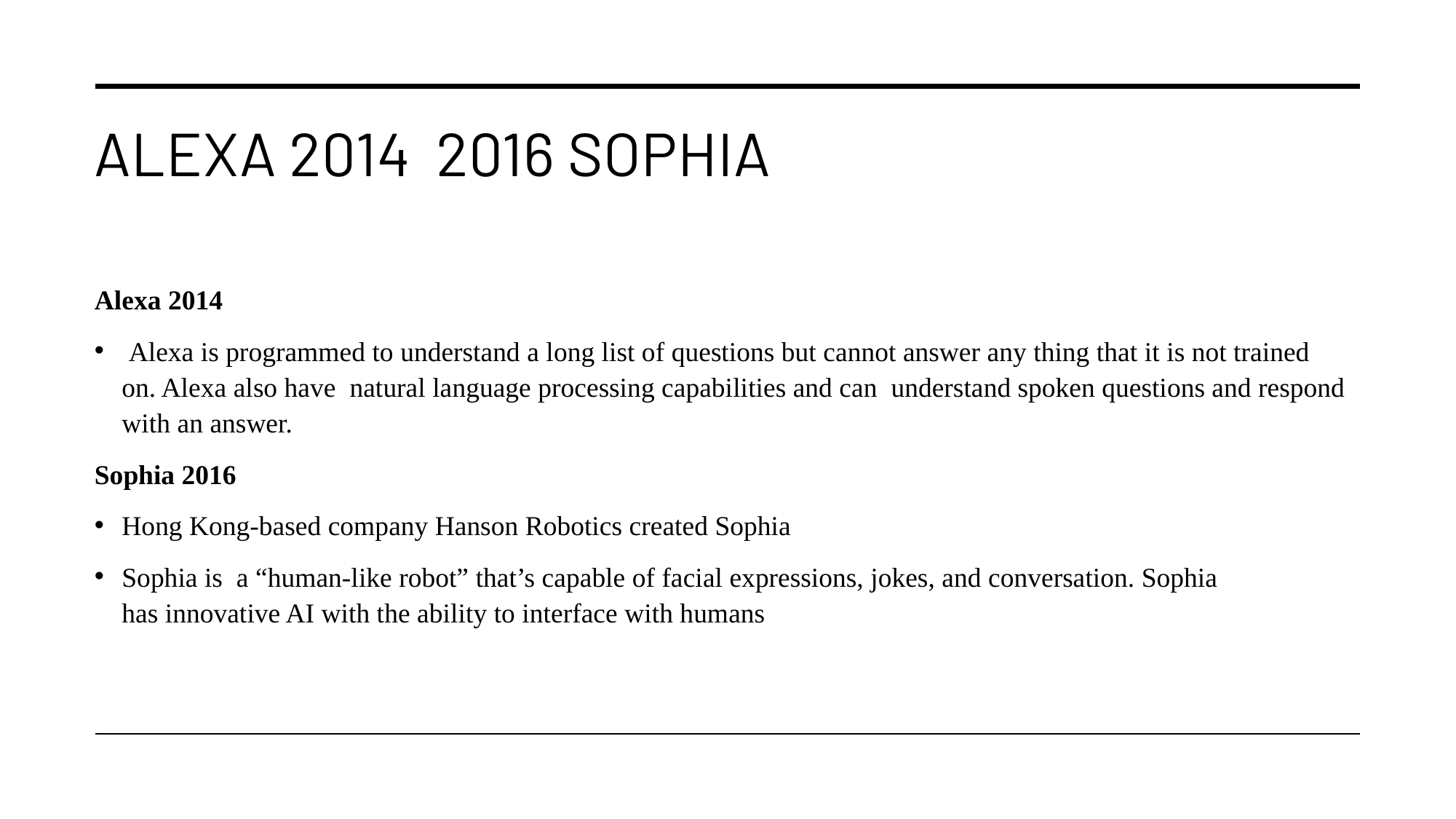

# Alexa 2014  2016 Sophia

Alexa 2014
 Alexa is programmed to understand a long list of questions but cannot answer any thing that it is not trained on. Alexa also have  natural language processing capabilities and can  understand spoken questions and respond with an answer.
Sophia 2016
Hong Kong-based company Hanson Robotics created Sophia
Sophia is  a “human-like robot” that’s capable of facial expressions, jokes, and conversation. Sophia has innovative AI with the ability to interface with humans